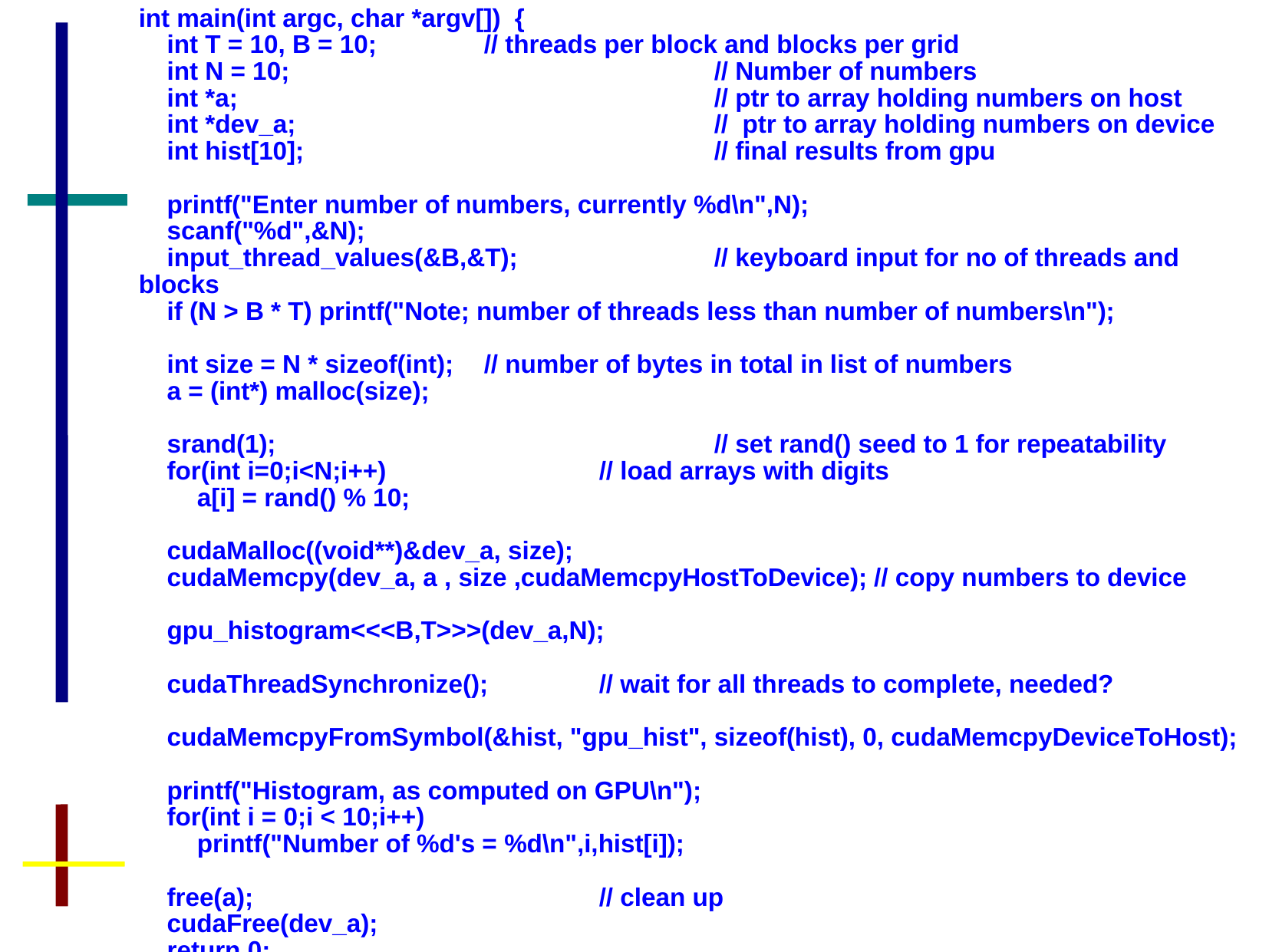

int main(int argc, char *argv[])  {
	int T = 10, B = 10;            	// threads per block and blocks per grid
	int N = 10;				// Number of numbers
	int *a;					// ptr to array holding numbers on host
	int *dev_a;				//  ptr to array holding numbers on device
	int hist[10];				// final results from gpu

	printf("Enter number of numbers, currently %d\n",N);
	scanf("%d",&N);
	input_thread_values(&B,&T);		// keyboard input for no of threads and blocks
	if (N > B * T) printf("Note; number of threads less than number of numbers\n");

	int size = N * sizeof(int);	// number of bytes in total in list of numbers
	a = (int*) malloc(size);

	srand(1);				// set rand() seed to 1 for repeatability
	for(int i=0;i<N;i++)    		// load arrays with digits
		a[i] = rand() % 10;

	cudaMalloc((void**)&dev_a, size);
	cudaMemcpy(dev_a, a , size ,cudaMemcpyHostToDevice); // copy numbers to device

	gpu_histogram<<<B,T>>>(dev_a,N);

	cudaThreadSynchronize();	// wait for all threads to complete, needed?

	cudaMemcpyFromSymbol(&hist, "gpu_hist", sizeof(hist), 0, cudaMemcpyDeviceToHost);

	printf("Histogram, as computed on GPU\n");
	for(int i = 0;i < 10;i++)
		printf("Number of %d's = %d\n",i,hist[i]);

	free(a);				// clean up
	cudaFree(dev_a);
	return 0;
}
11